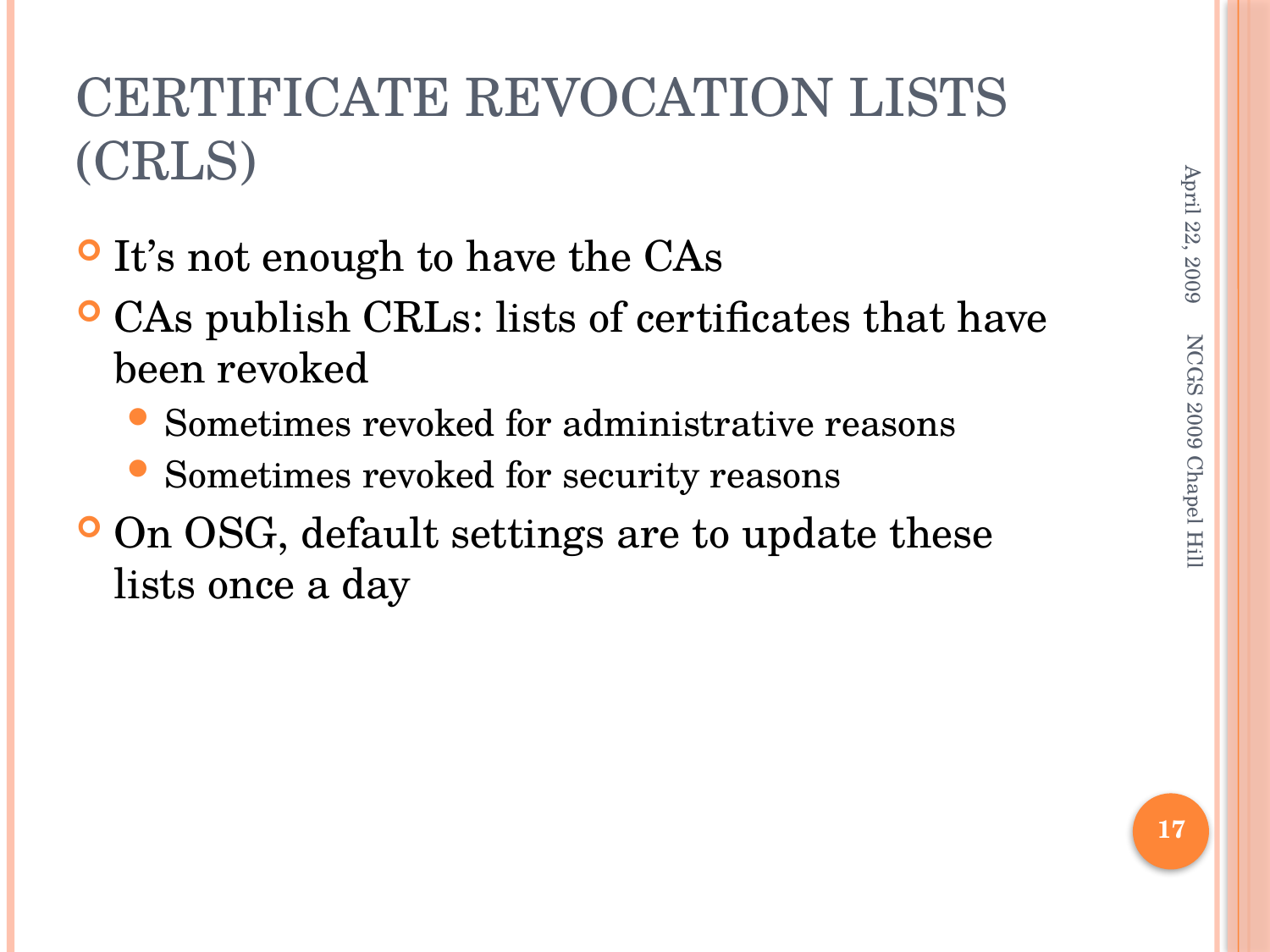

# Certificate Revocation Lists (CRLs)
April 22, 2009
It’s not enough to have the CAs
CAs publish CRLs: lists of certificates that have been revoked
Sometimes revoked for administrative reasons
Sometimes revoked for security reasons
On OSG, default settings are to update these lists once a day
NCGS 2009 Chapel Hill
17